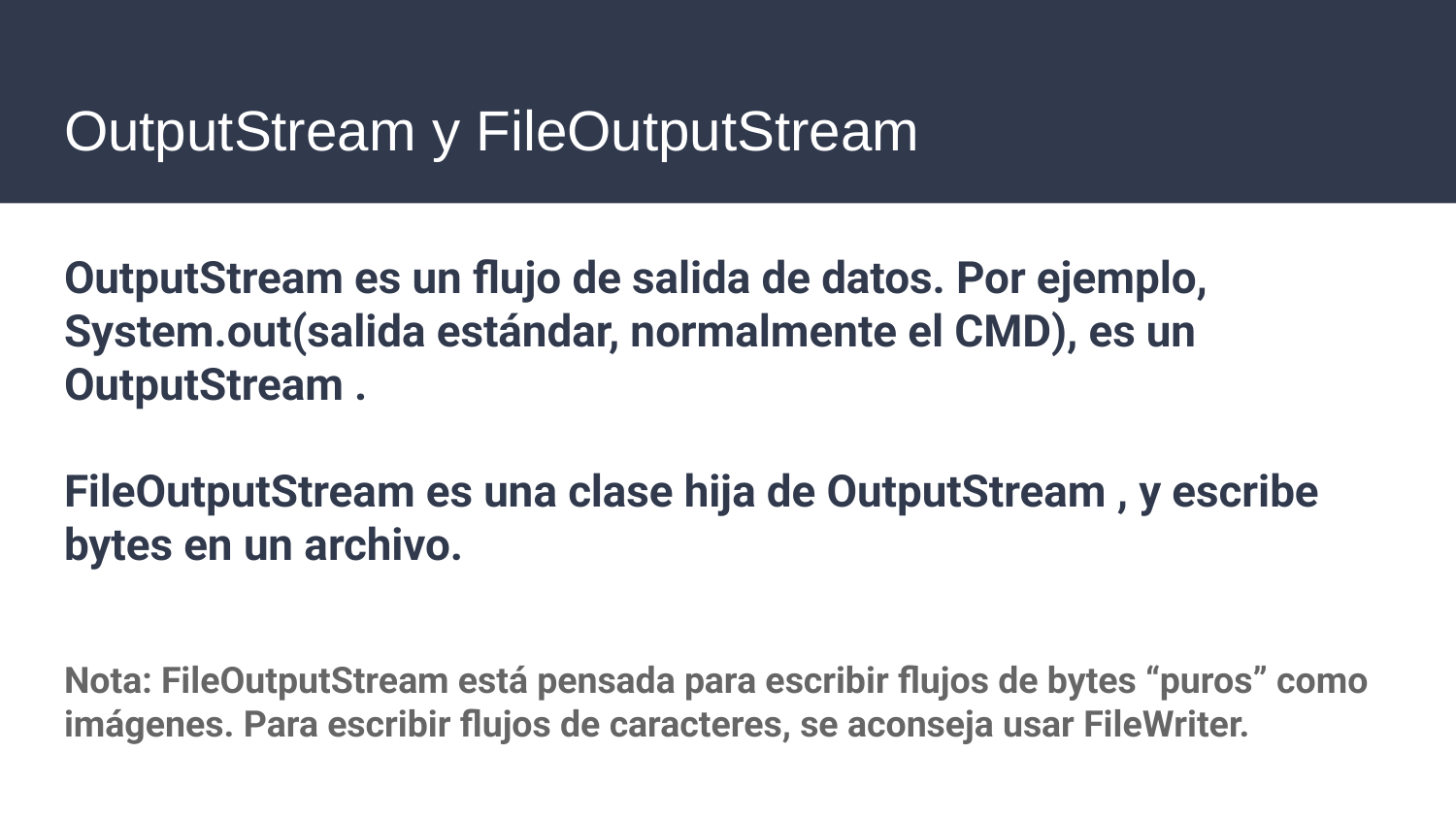

# OutputStream y FileOutputStream
OutputStream es un flujo de salida de datos. Por ejemplo, System.out(salida estándar, normalmente el CMD), es un OutputStream .

FileOutputStream es una clase hija de OutputStream , y escribe bytes en un archivo.

Nota: FileOutputStream está pensada para escribir flujos de bytes “puros” como imágenes. Para escribir flujos de caracteres, se aconseja usar FileWriter.